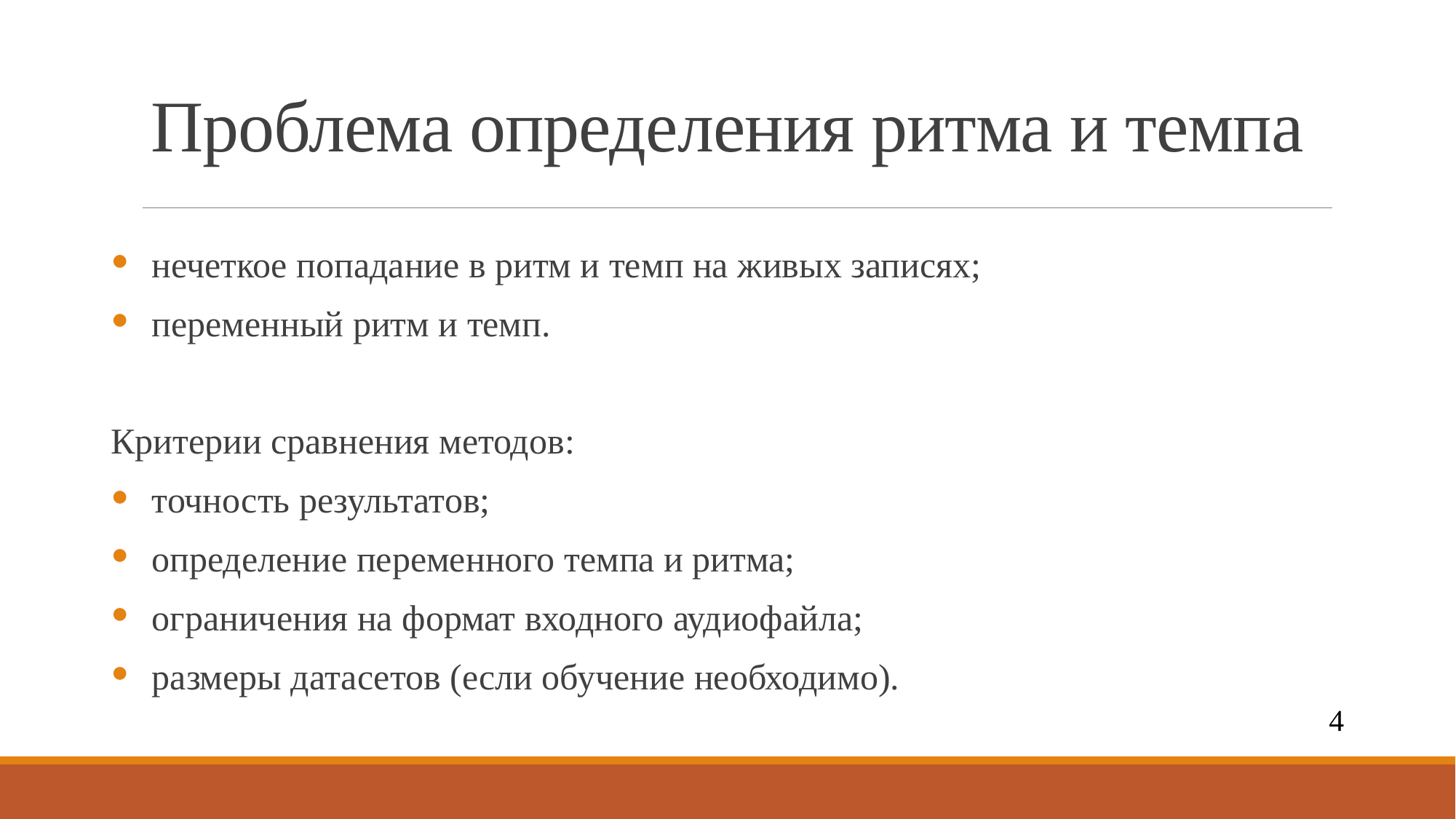

# Проблема определения ритма и темпа
нечеткое попадание в ритм и темп на живых записях;
переменный ритм и темп.

Критерии сравнения методов:
точность результатов;
определение переменного темпа и ритма;
ограничения на формат входного аудиофайла;
размеры датасетов (если обучение необходимо).
4